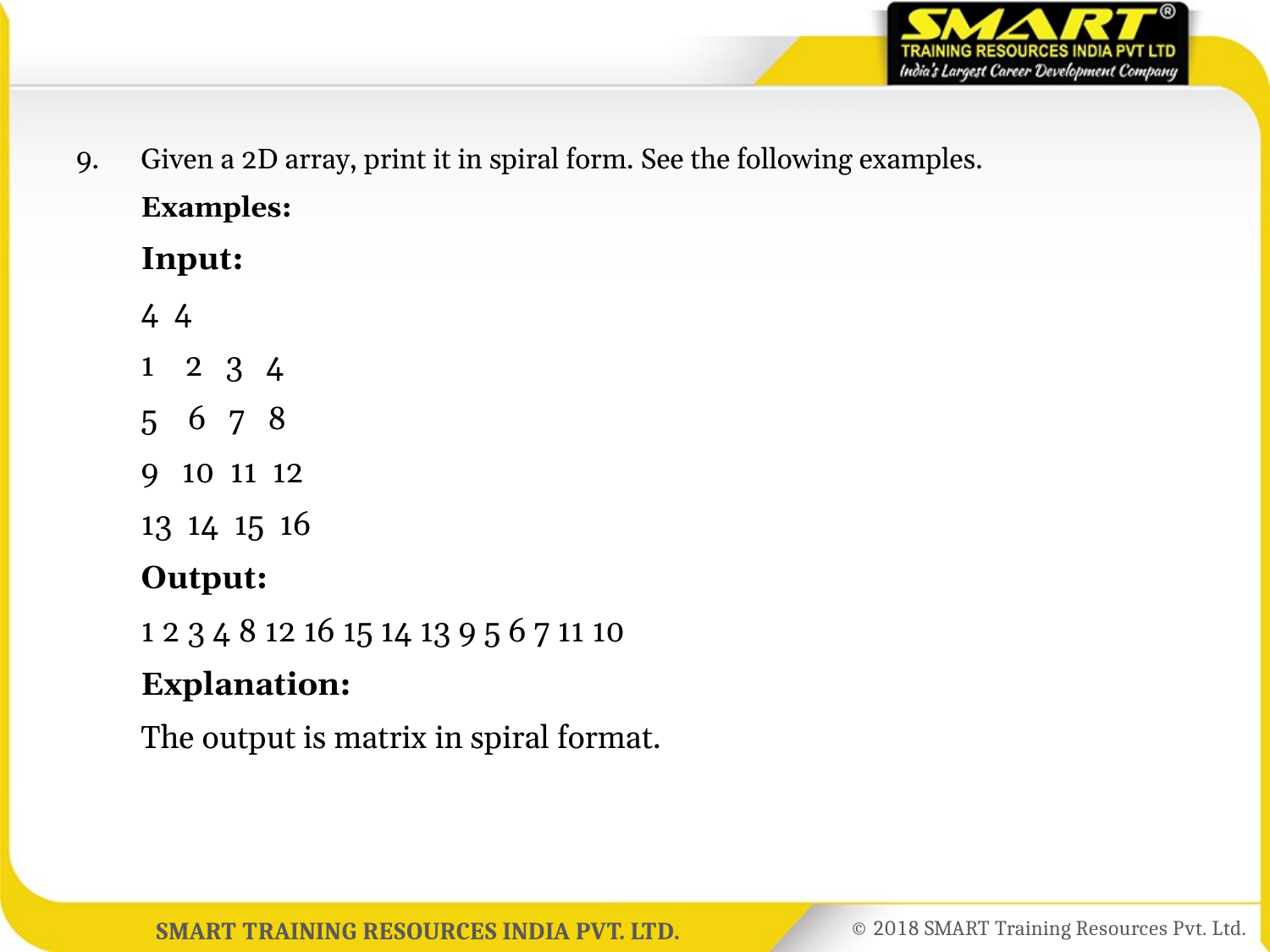

9.	Given a 2D array, print it in spiral form. See the following examples.
 	Examples:
	Input:
	4  4
	1    2   3   4
	5    6   7   8
	9   10  11  12
	13  14  15  16
	Output:
	1 2 3 4 8 12 16 15 14 13 9 5 6 7 11 10
 	Explanation:
	The output is matrix in spiral format.